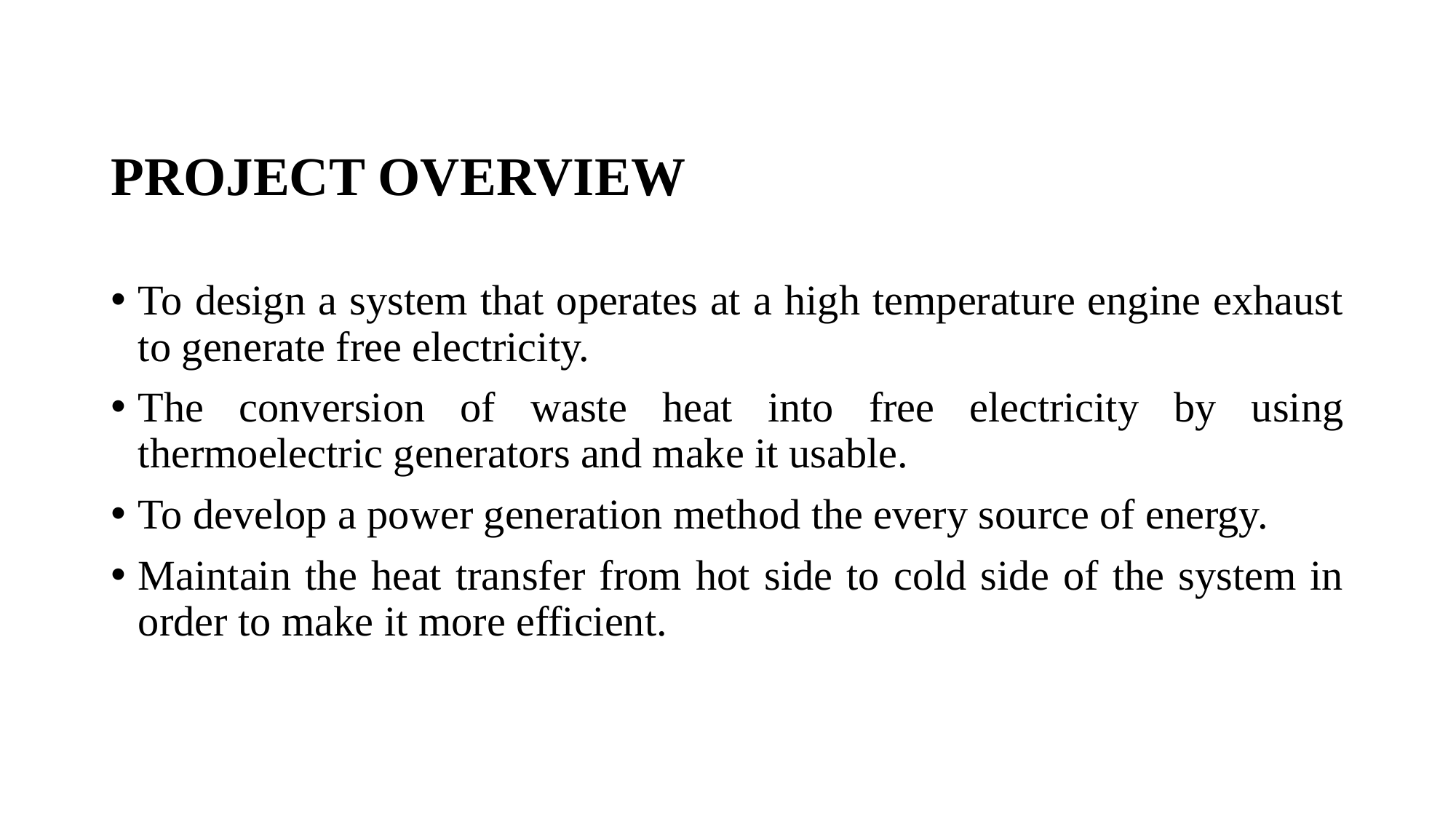

# PROJECT OVERVIEW
To design a system that operates at a high temperature engine exhaust to generate free electricity.
The conversion of waste heat into free electricity by using thermoelectric generators and make it usable.
To develop a power generation method the every source of energy.
Maintain the heat transfer from hot side to cold side of the system in order to make it more efficient.